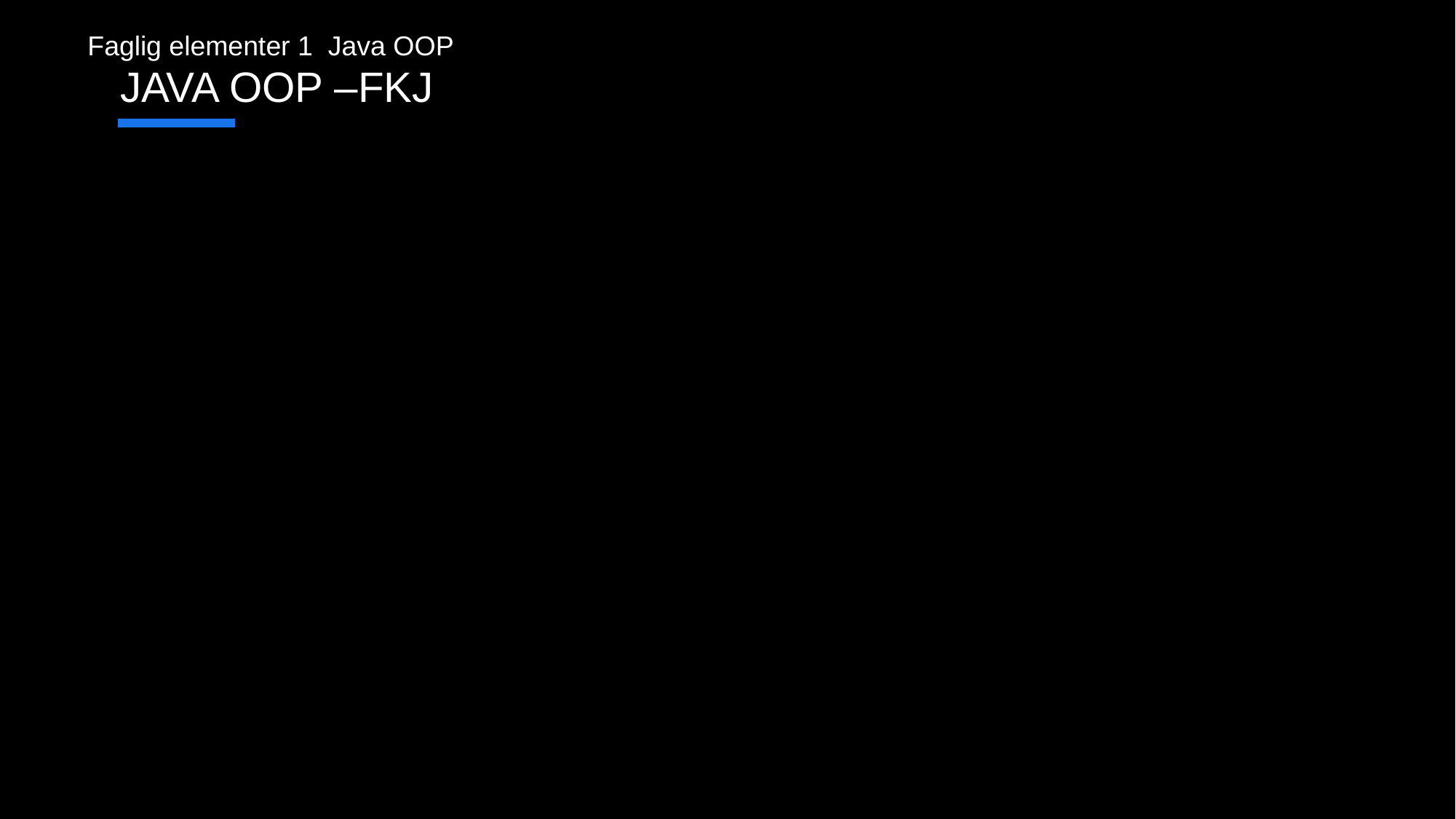

Faglig elementer 1  Java OOP
# JAVA OOP –FKJ